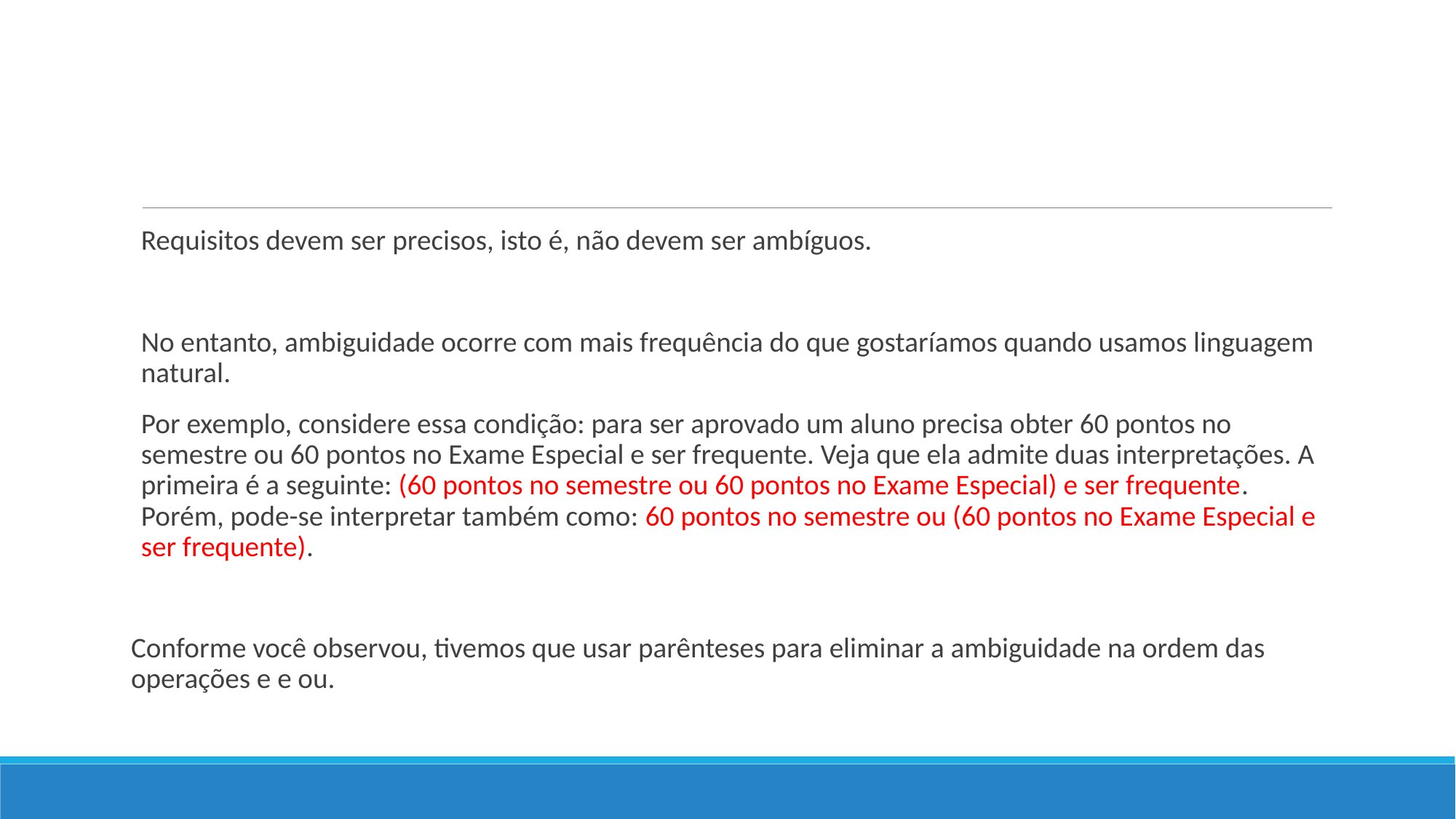

#
Requisitos devem ser precisos, isto é, não devem ser ambíguos.

No entanto, ambiguidade ocorre com mais frequência do que gostaríamos quando usamos linguagem natural.
Por exemplo, considere essa condição: para ser aprovado um aluno precisa obter 60 pontos no semestre ou 60 pontos no Exame Especial e ser frequente. Veja que ela admite duas interpretações. A primeira é a seguinte: (60 pontos no semestre ou 60 pontos no Exame Especial) e ser frequente. Porém, pode-se interpretar também como: 60 pontos no semestre ou (60 pontos no Exame Especial e ser frequente).

Conforme você observou, tivemos que usar parênteses para eliminar a ambiguidade na ordem das operações e e ou.